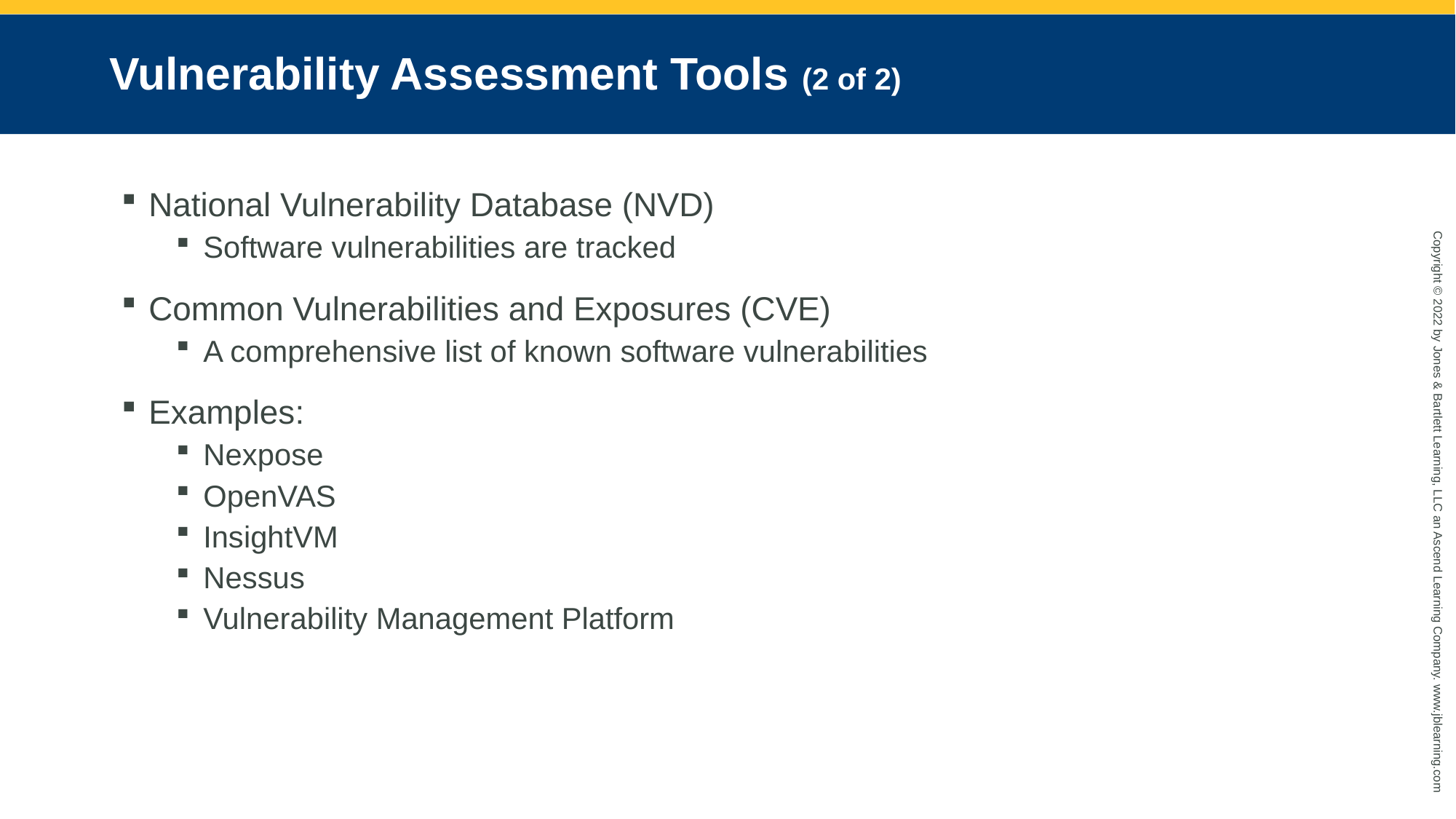

# Vulnerability Assessment Tools (2 of 2)
National Vulnerability Database (NVD)
Software vulnerabilities are tracked
Common Vulnerabilities and Exposures (CVE)
A comprehensive list of known software vulnerabilities
Examples:
Nexpose
OpenVAS
InsightVM
Nessus
Vulnerability Management Platform